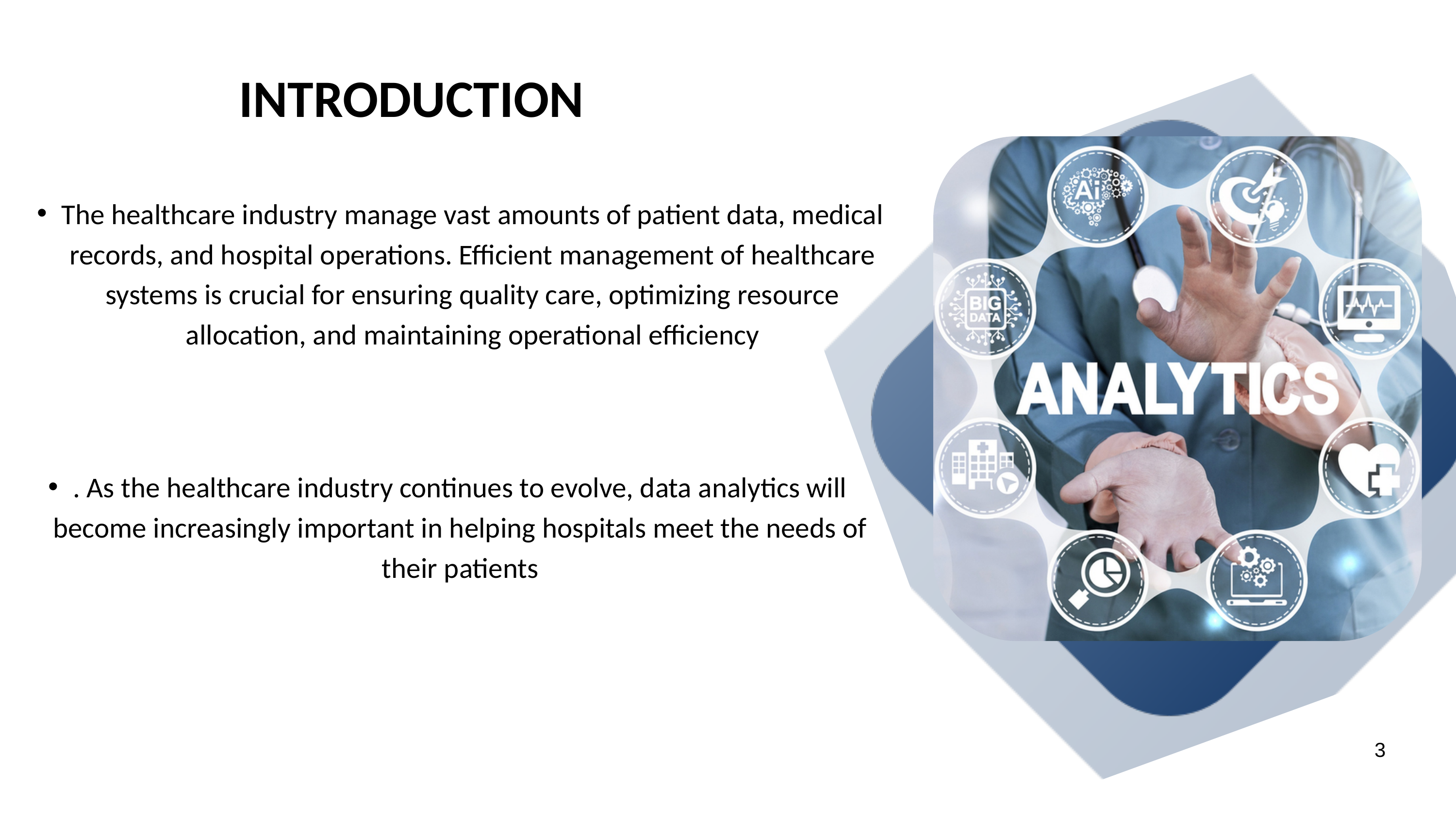

INTRODUCTION

The healthcare industry manage vast amounts of patient data, medical records, and hospital operations. Efficient management of healthcare systems is crucial for ensuring quality care, optimizing resource allocation, and maintaining operational efficiency

. As the healthcare industry continues to evolve, data analytics will become increasingly important in helping hospitals meet the needs of their patients
3